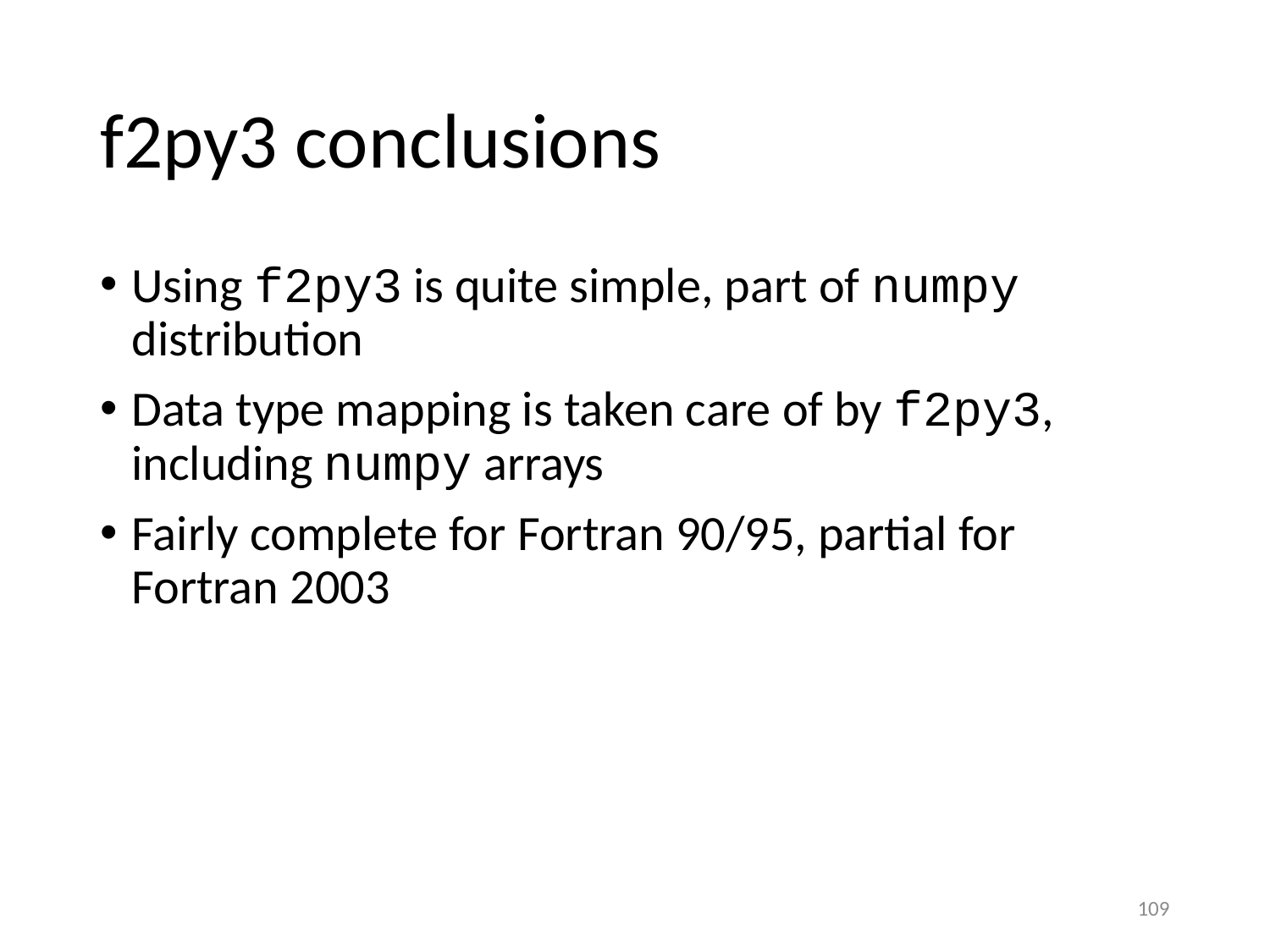

# f2py3 conclusions
Using f2py3 is quite simple, part of numpy distribution
Data type mapping is taken care of by f2py3, including numpy arrays
Fairly complete for Fortran 90/95, partial for Fortran 2003
109